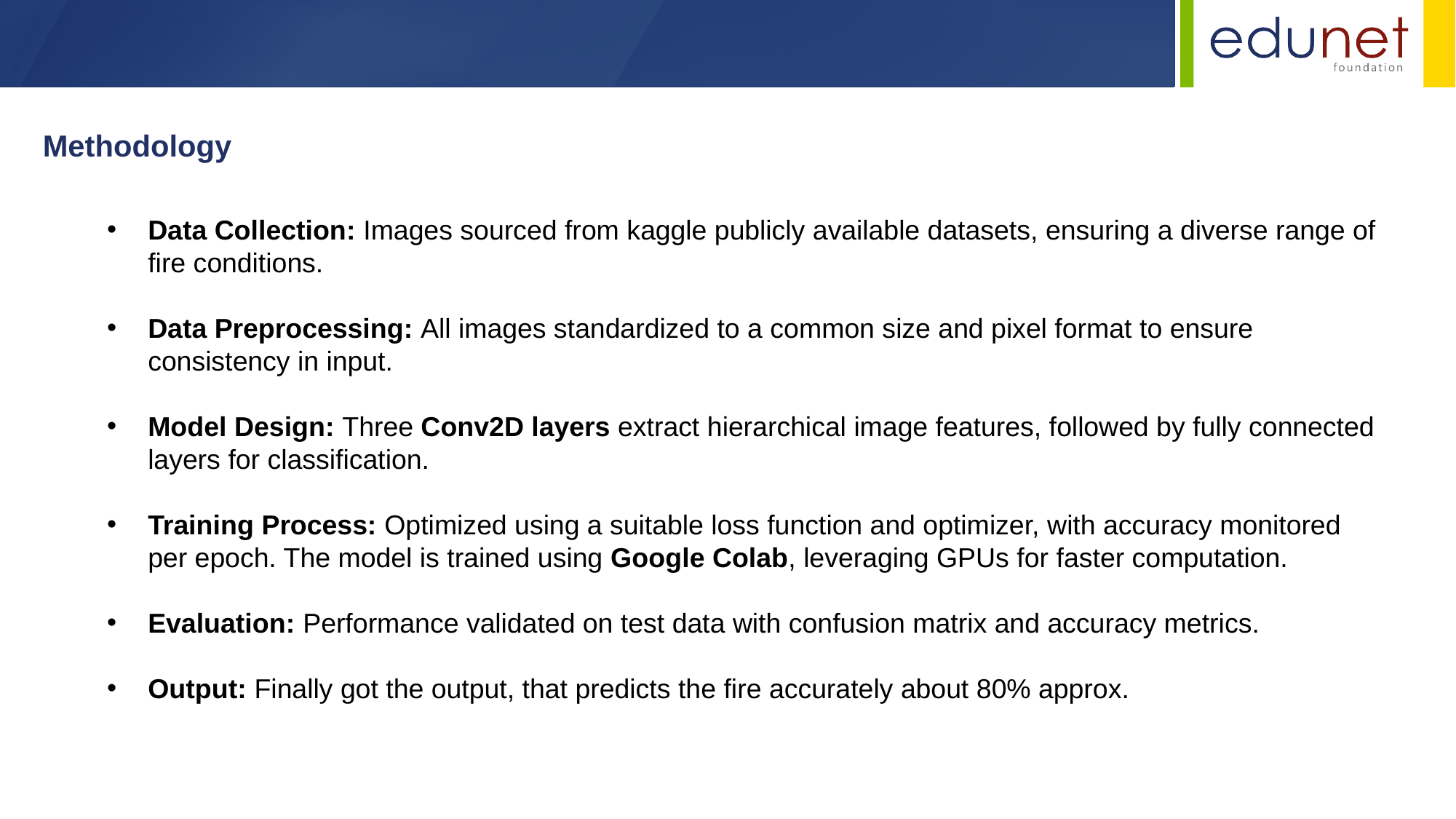

Methodology
Data Collection: Images sourced from kaggle publicly available datasets, ensuring a diverse range of fire conditions.

Data Preprocessing: All images standardized to a common size and pixel format to ensure consistency in input.

Model Design: Three Conv2D layers extract hierarchical image features, followed by fully connected layers for classification.

Training Process: Optimized using a suitable loss function and optimizer, with accuracy monitored per epoch. The model is trained using Google Colab, leveraging GPUs for faster computation.

Evaluation: Performance validated on test data with confusion matrix and accuracy metrics.

Output: Finally got the output, that predicts the fire accurately about 80% approx.